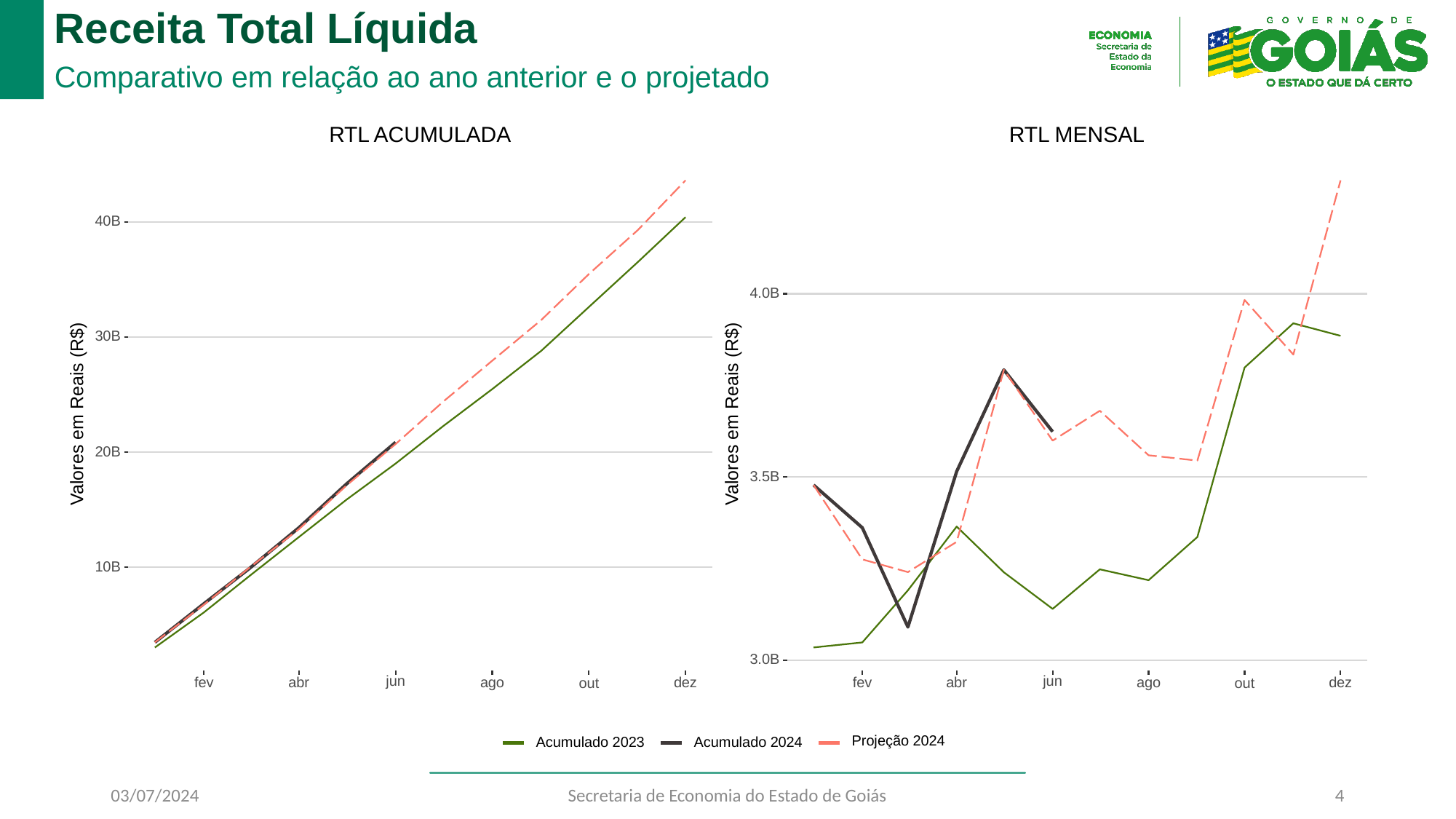

# Receita Total Líquida
Comparativo em relação ao ano anterior e o projetado

RTL ACUMULADA
RTL MENSAL

40B

4.0B

30B

Valores em Reais (R$)
Valores em Reais (R$)

20B

3.5B

10B

3.0B

jun
jun
ago
ago
fev
fev
abr
dez
abr
dez
out
out

Projeção 2024
Acumulado 2023
Acumulado 2024

03/07/2024
Secretaria de Economia do Estado de Goiás
4